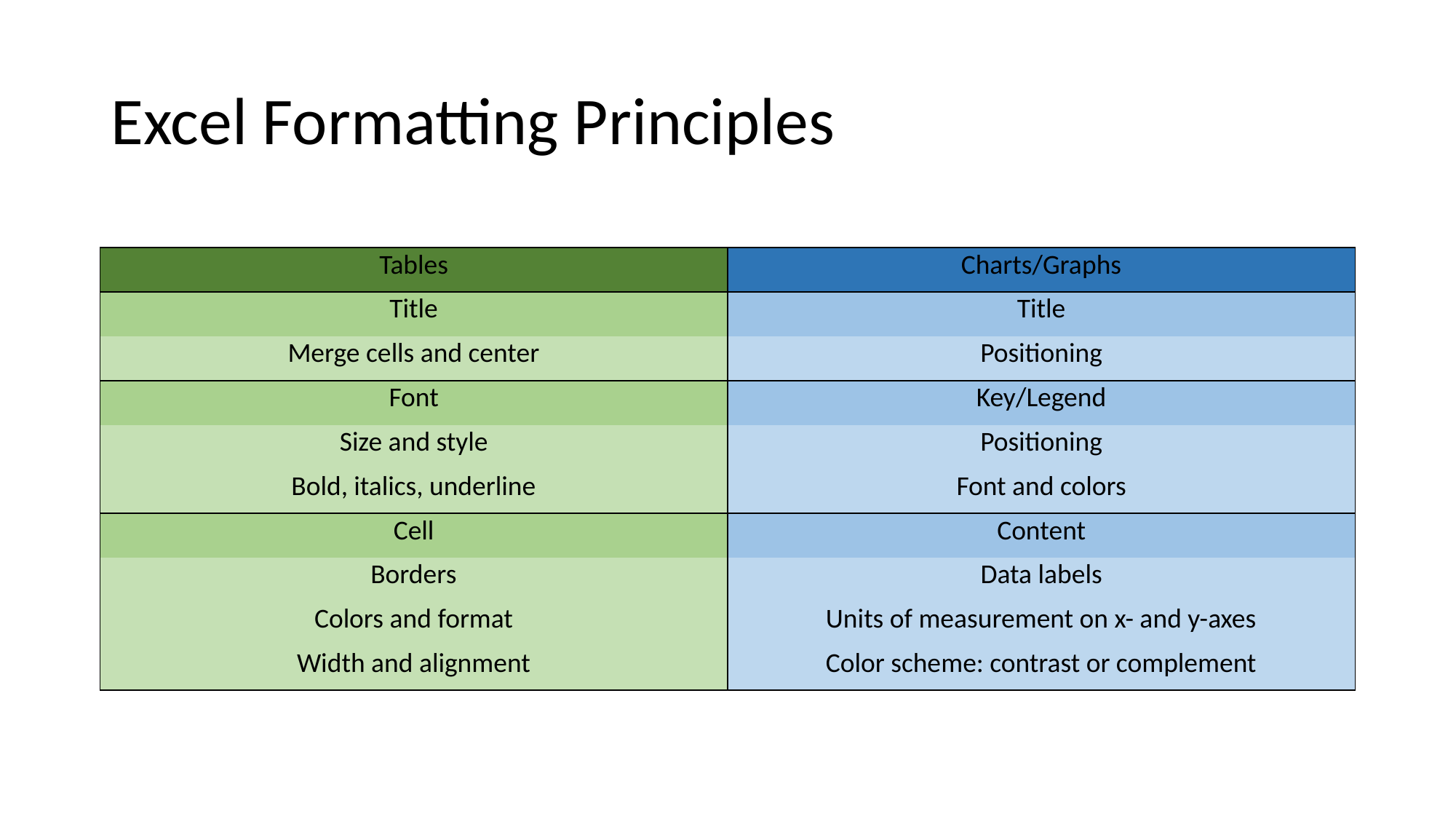

# Excel Formatting Principles
| Tables | Charts/Graphs |
| --- | --- |
| Title | Title |
| Merge cells and center | Positioning |
| Font | Key/Legend |
| Size and style | Positioning |
| Bold, italics, underline | Font and colors |
| Cell | Content |
| Borders | Data labels |
| Colors and format | Units of measurement on x- and y-axes |
| Width and alignment | Color scheme: contrast or complement |